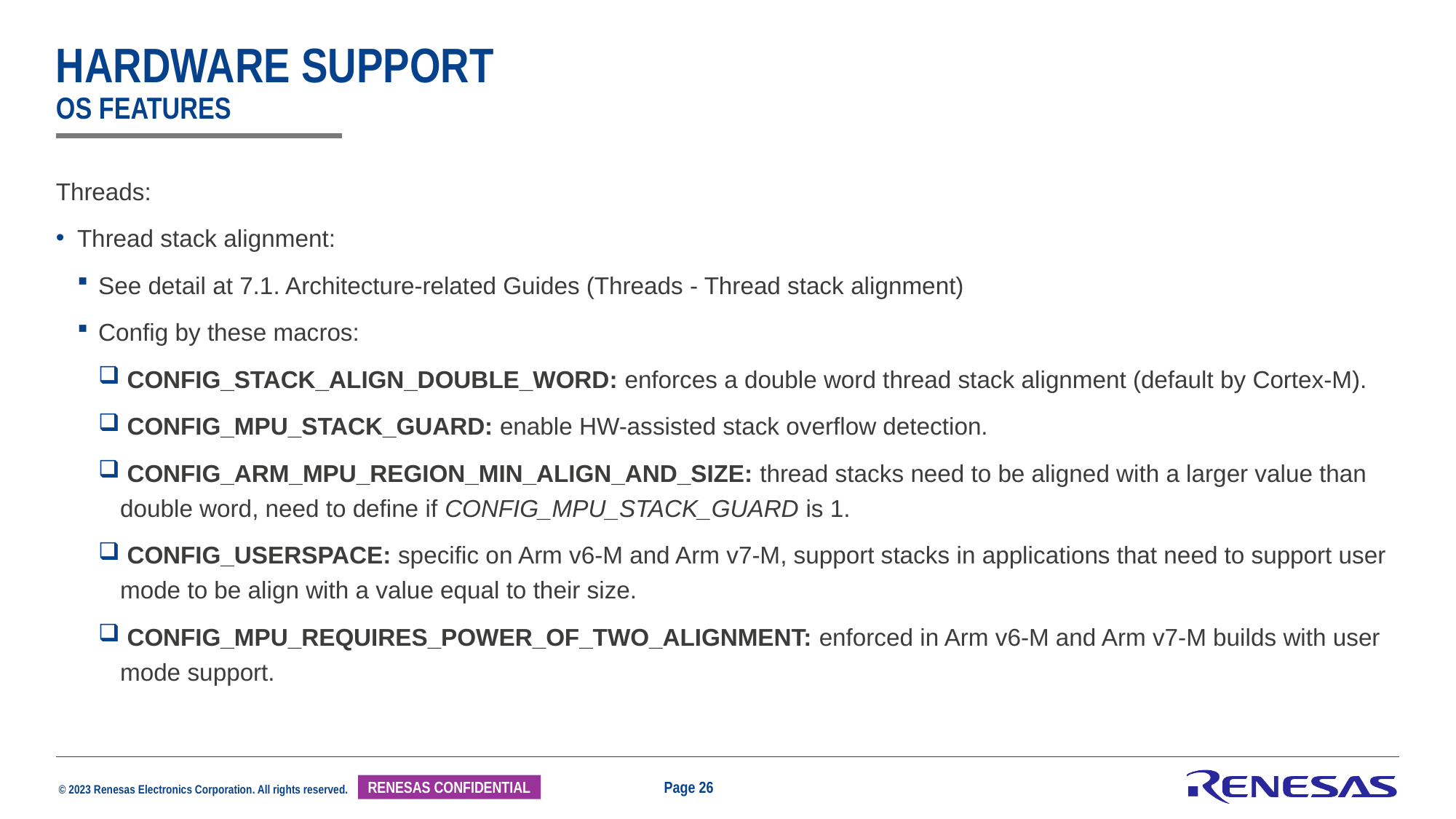

# Hardware support OS features
Threads:
Thread stack alignment:
See detail at 7.1. Architecture-related Guides (Threads - Thread stack alignment)
Config by these macros:
 CONFIG_STACK_ALIGN_DOUBLE_WORD: enforces a double word thread stack alignment (default by Cortex-M).
 CONFIG_MPU_STACK_GUARD: enable HW-assisted stack overflow detection.
 CONFIG_ARM_MPU_REGION_MIN_ALIGN_AND_SIZE: thread stacks need to be aligned with a larger value than double word, need to define if CONFIG_MPU_STACK_GUARD is 1.
 CONFIG_USERSPACE: specific on Arm v6-M and Arm v7-M, support stacks in applications that need to support user mode to be align with a value equal to their size.
 CONFIG_MPU_REQUIRES_POWER_OF_TWO_ALIGNMENT: enforced in Arm v6-M and Arm v7-M builds with user mode support.